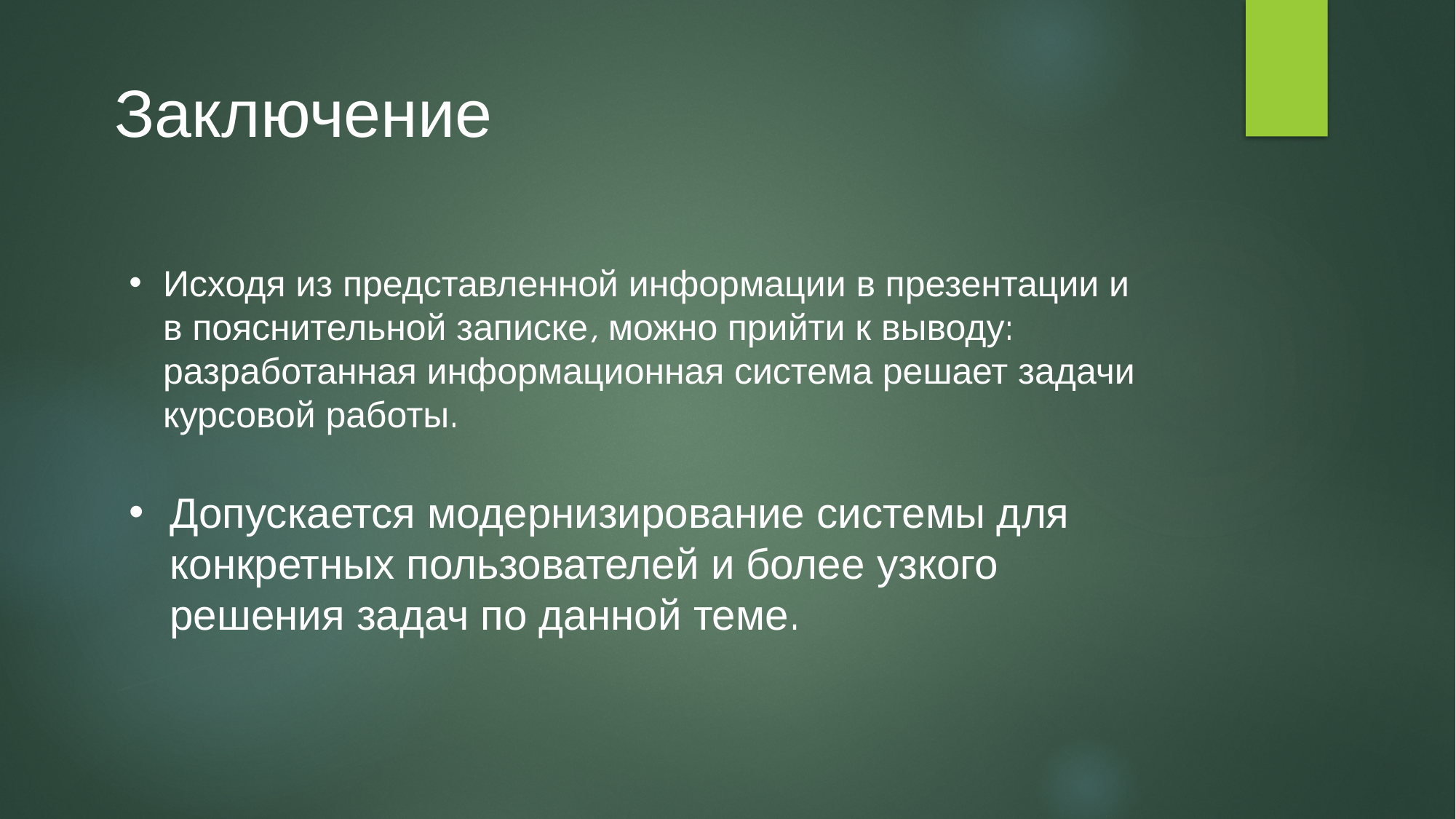

Заключение
Исходя из представленной информации в презентации и в пояснительной записке, можно прийти к выводу: разработанная информационная система решает задачи курсовой работы.

Допускается модернизирование системы для конкретных пользователей и более узкого решения задач по данной теме.